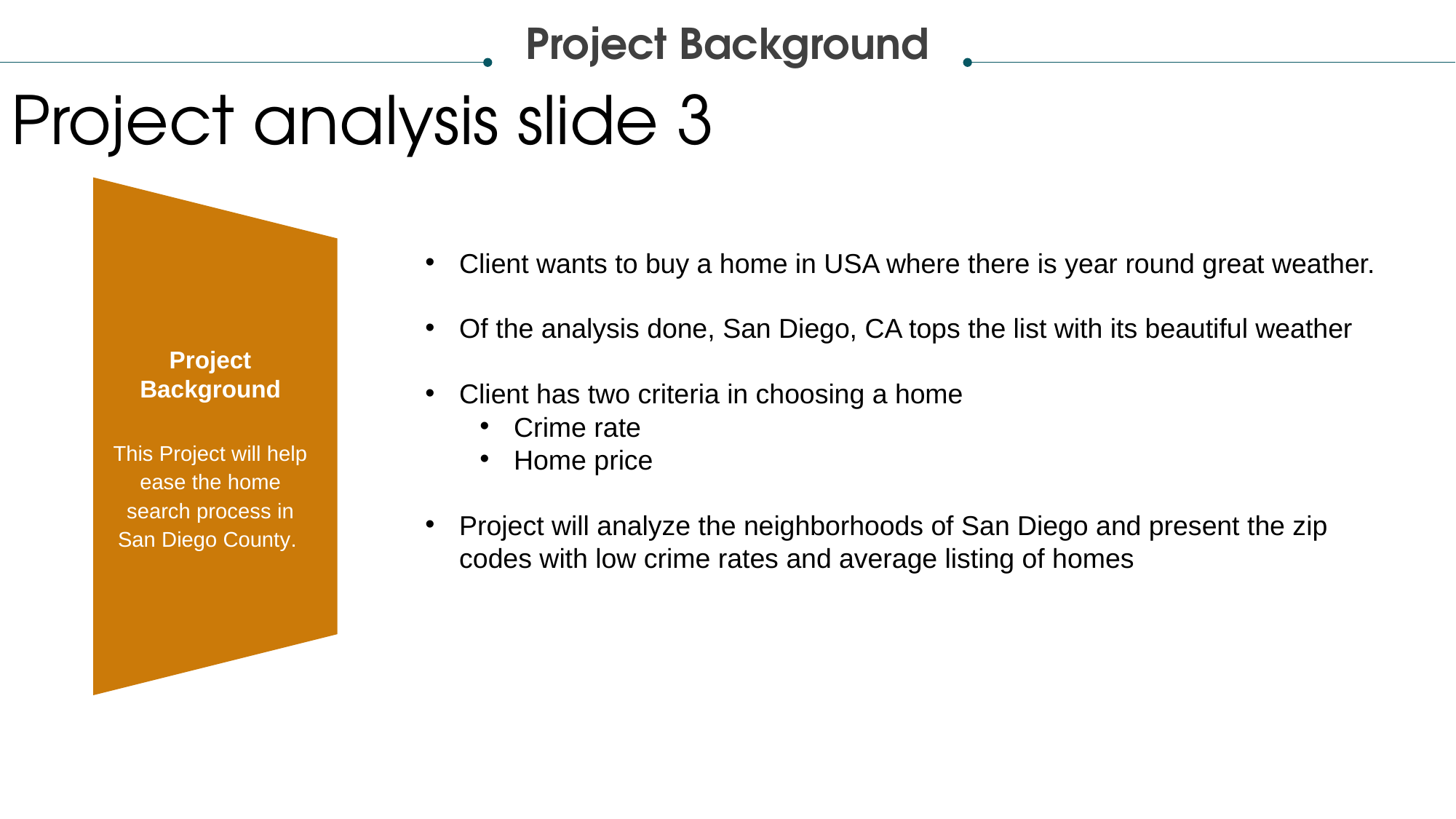

Project Background
Project analysis slide 3
Client wants to buy a home in USA where there is year round great weather.

Of the analysis done, San Diego, CA tops the list with its beautiful weather

Client has two criteria in choosing a home
Crime rate
Home price

Project will analyze the neighborhoods of San Diego and present the zip codes with low crime rates and average listing of homes

Project Background
TECHNICAL ANALYSIS
ECONOMIC ANALYSIS
ECOLOGICAL ANALYSIS
This Project will help ease the home search process in San Diego County.
Lorem ipsum dolor sit amet, consectetur adipiscing elit, sed do eiusmod tempor incididunt ut labore et dolore magna aliqua.
Lorem ipsum dolor sit amet, consectetur adipiscing elit, sed do eiusmod tempor incididunt ut labore et dolore magna aliqua.
Lorem ipsum dolor sit amet, consectetur adipiscing elit, sed do eiusmod tempor incididunt ut labore et dolore magna aliqua.
Lorem ipsum dolor sit amet, consectetur adipiscing elit, sed do eiusmod tempor incididunt ut labore et dolore magna aliqua.